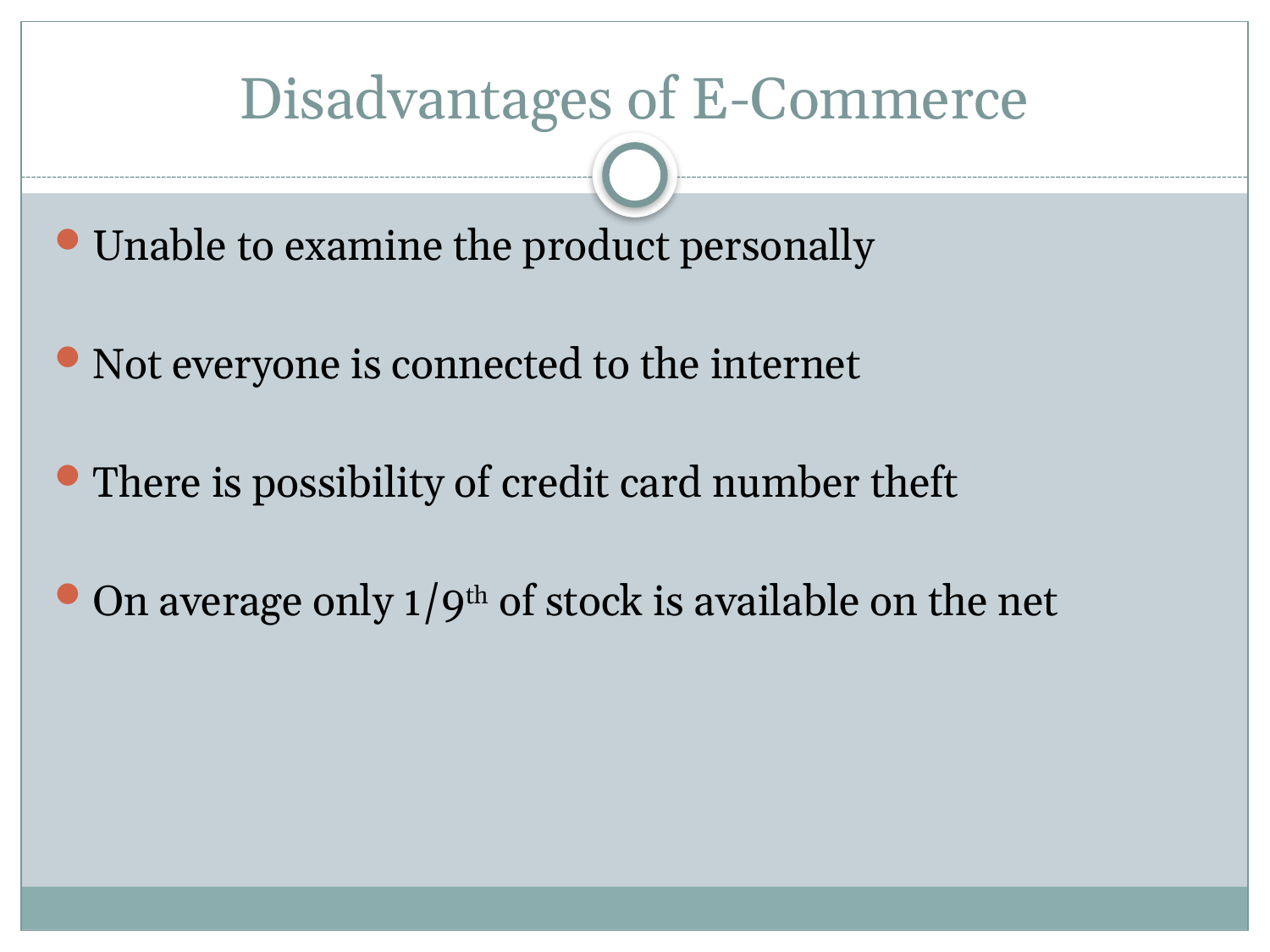

# Disadvantages of E-Commerce
Unable to examine the product personally

Not everyone is connected to the internet

There is possibility of credit card number theft

On average only 1/9th of stock is available on the net